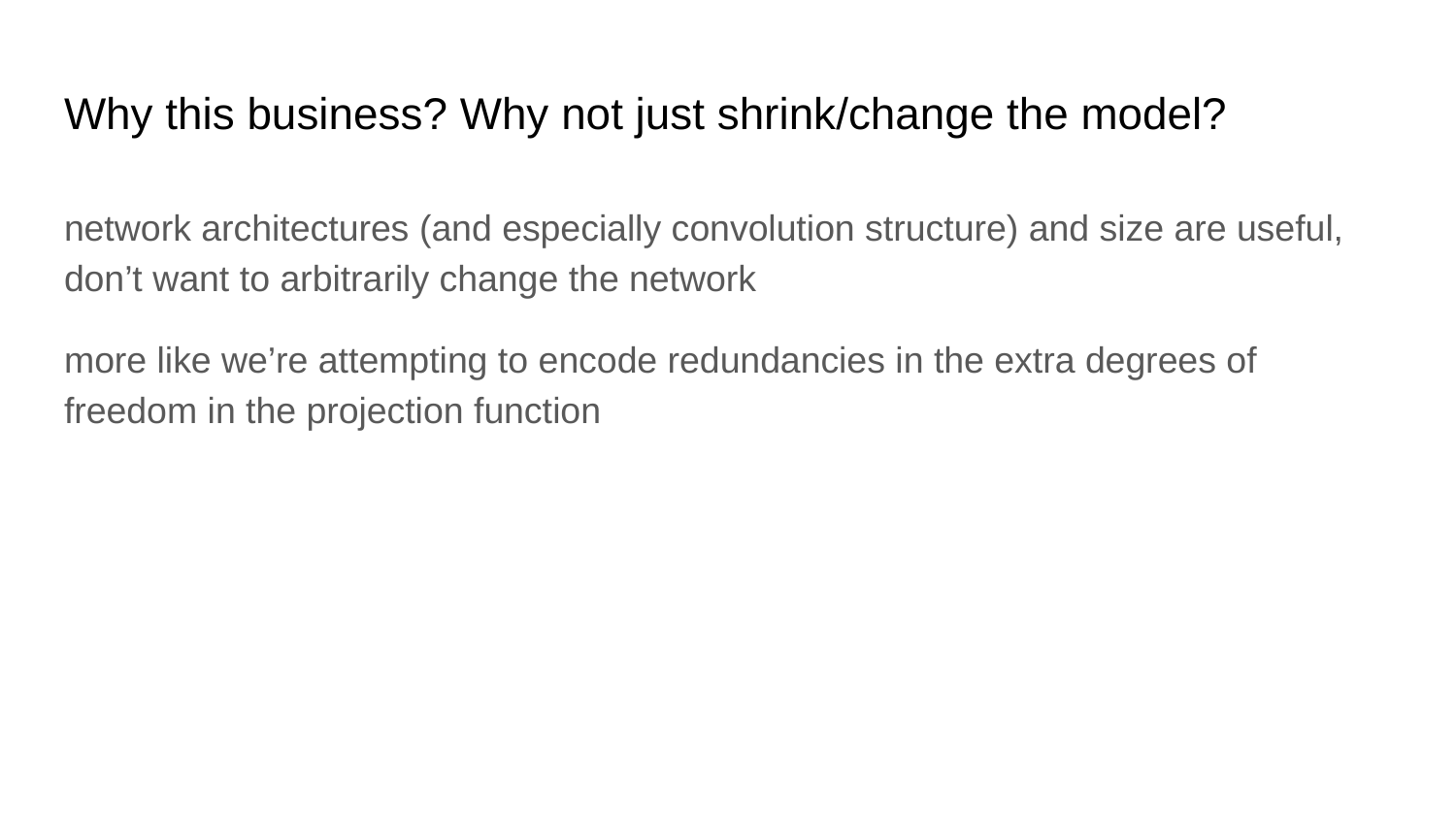

# Why this business? Why not just shrink/change the model?
network architectures (and especially convolution structure) and size are useful, don’t want to arbitrarily change the network
more like we’re attempting to encode redundancies in the extra degrees of freedom in the projection function